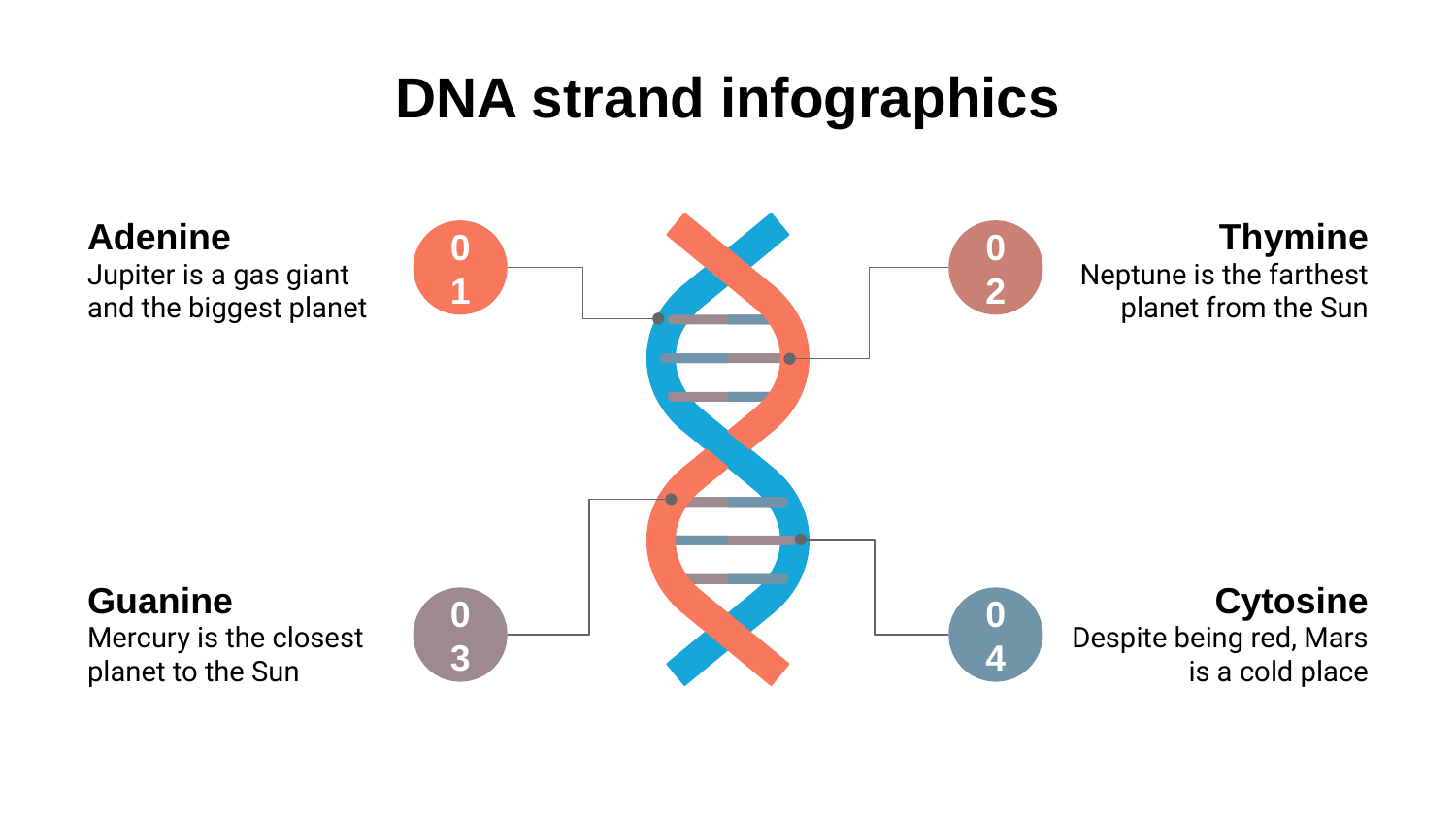

# DNA strand infographics
Adenine
01
Jupiter is a gas giant and the biggest planet
Thymine
02
Neptune is the farthest planet from the Sun

Guanine
03
Mercury is the closest planet to the Sun
Cytosine
04
Despite being red, Mars is a cold place